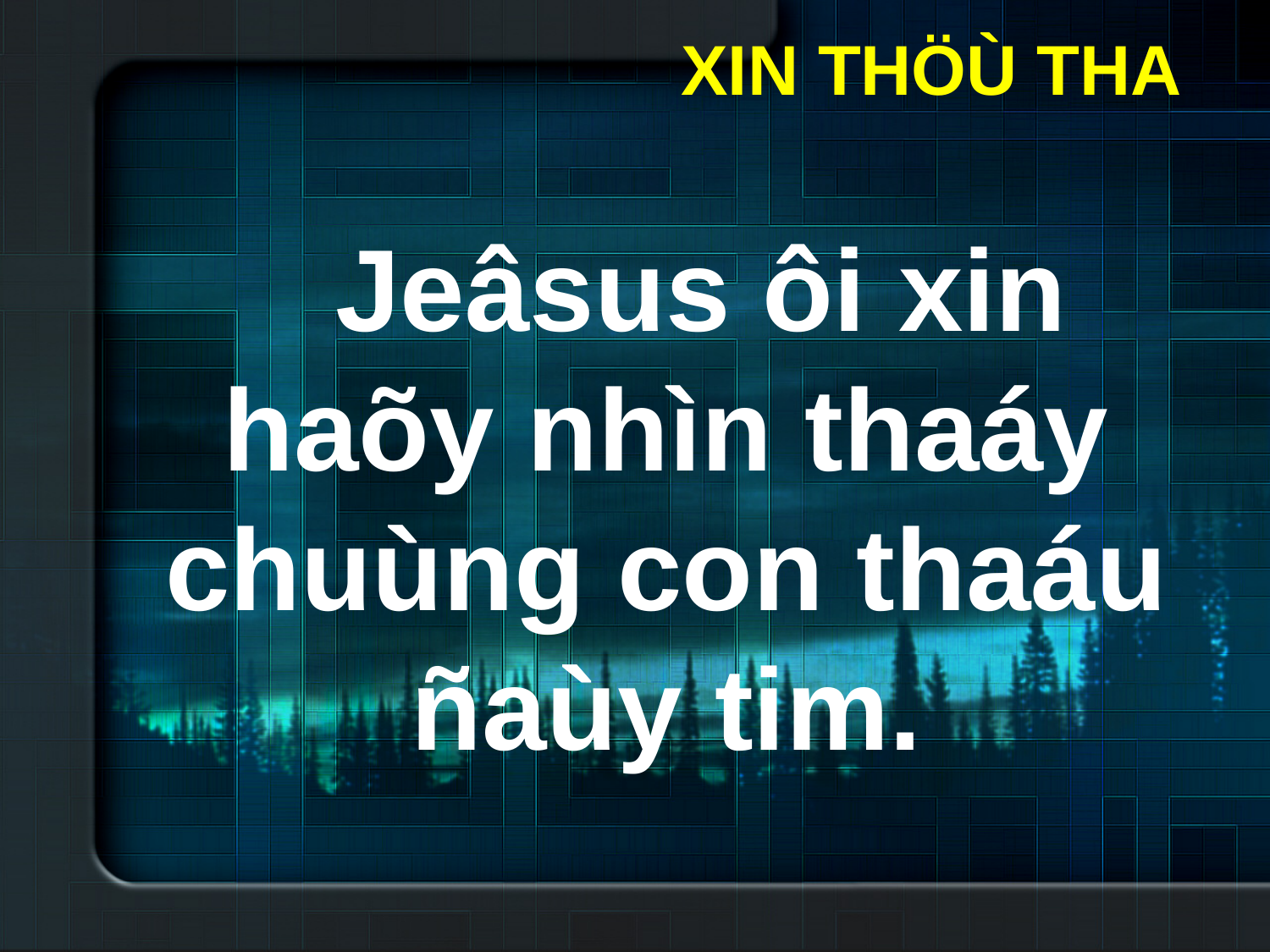

XIN THÖÙ THA
 Jeâsus ôi xin
haõy nhìn thaáy
chuùng con thaáu
ñaùy tim.